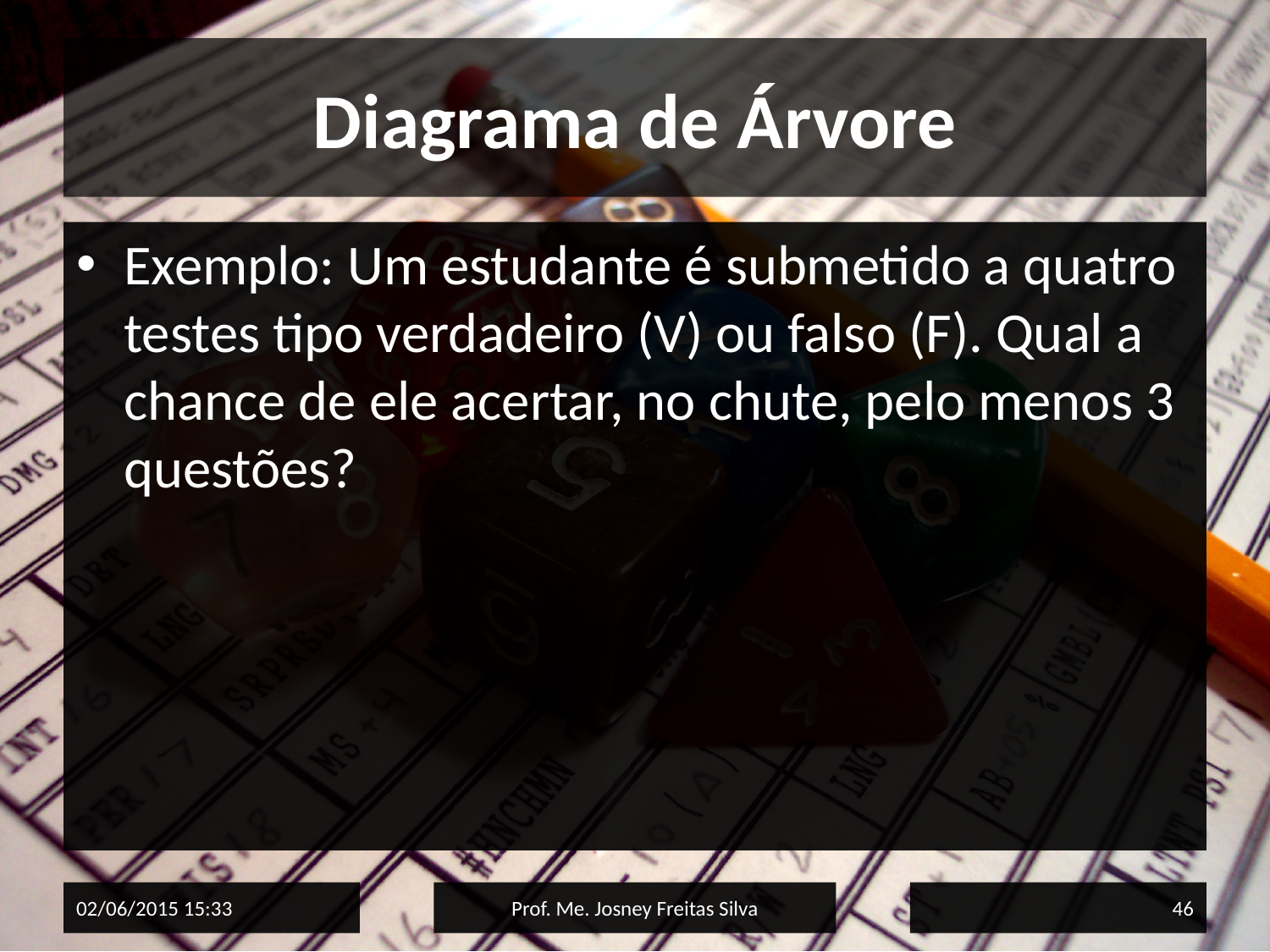

# Diagrama de Árvore
Exemplo: Um estudante é submetido a quatro testes tipo verdadeiro (V) ou falso (F). Qual a chance de ele acertar, no chute, pelo menos 3 questões?
02/06/2015 15:33
Prof. Me. Josney Freitas Silva
46